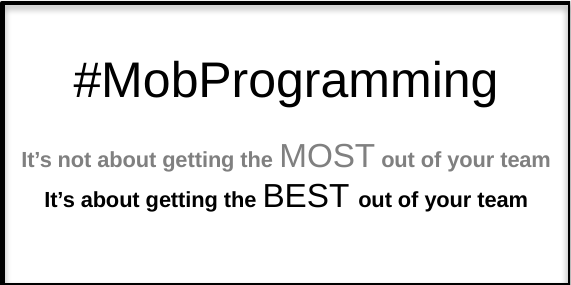

#MobProgramming

It’s not about getting the MOST out of your team
It’s about getting the BEST out of your team